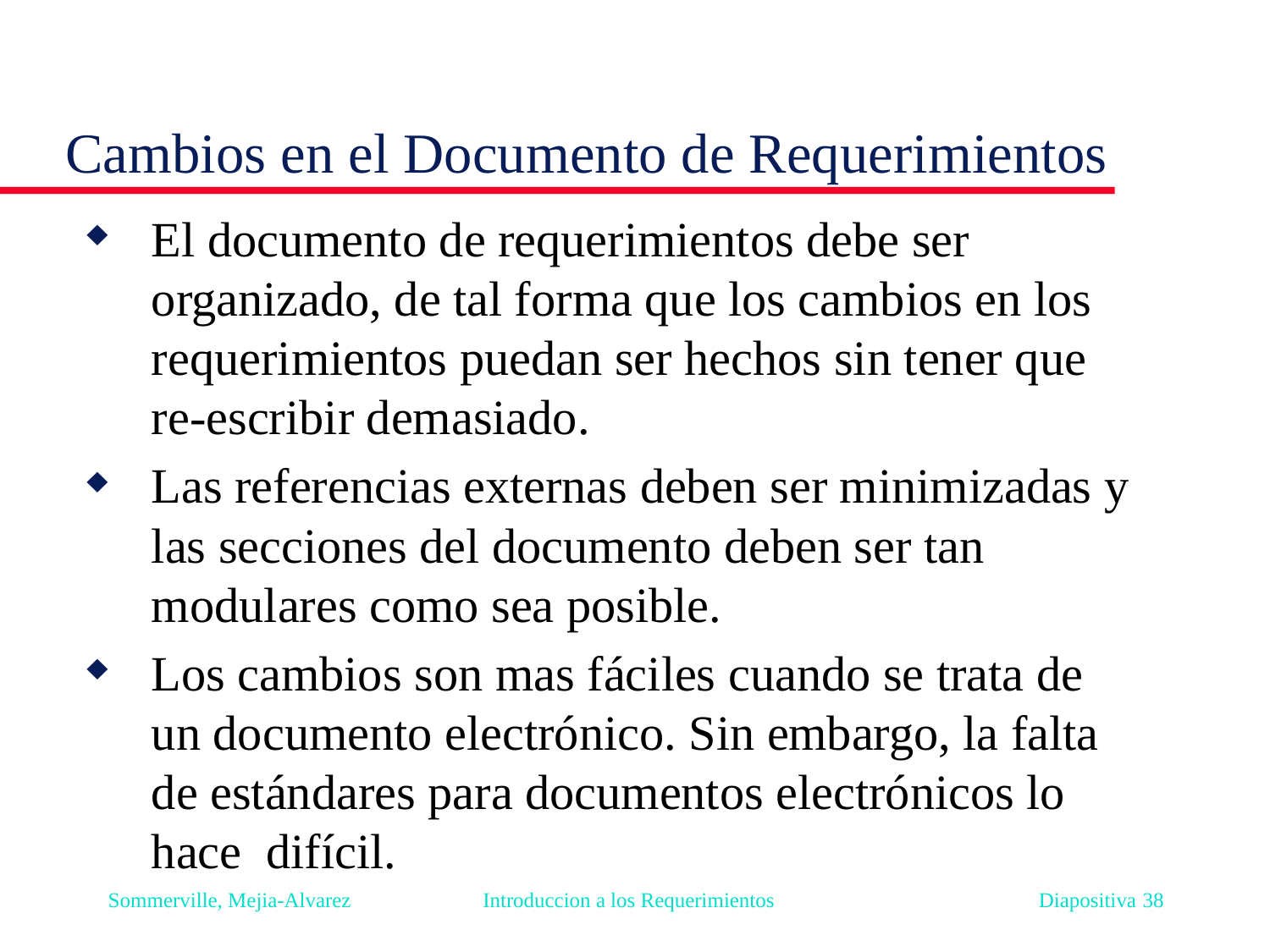

# Cambios en el Documento de Requerimientos
El documento de requerimientos debe ser organizado, de tal forma que los cambios en los requerimientos puedan ser hechos sin tener que re-escribir demasiado.
Las referencias externas deben ser minimizadas y las secciones del documento deben ser tan modulares como sea posible.
Los cambios son mas fáciles cuando se trata de un documento electrónico. Sin embargo, la falta de estándares para documentos electrónicos lo hace  difícil.
Sommerville, Mejia-Alvarez                         Introduccion a los Requerimientos                                                  Diapositiva 38